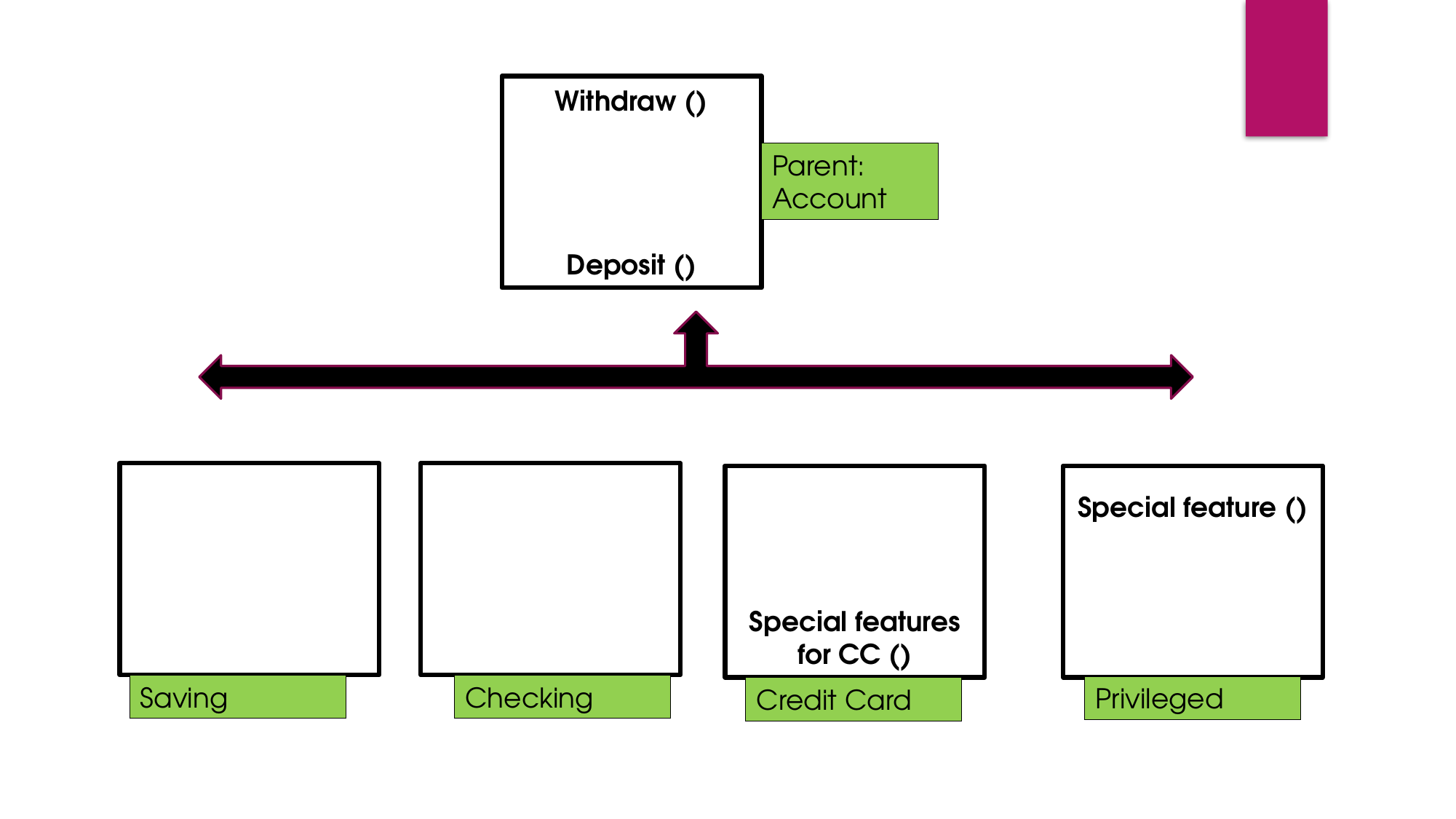

Withdraw ()

Deposit ()
Parent: Account

Special features for CC ()
Special feature ()

Saving
Checking
Privileged
Credit Card